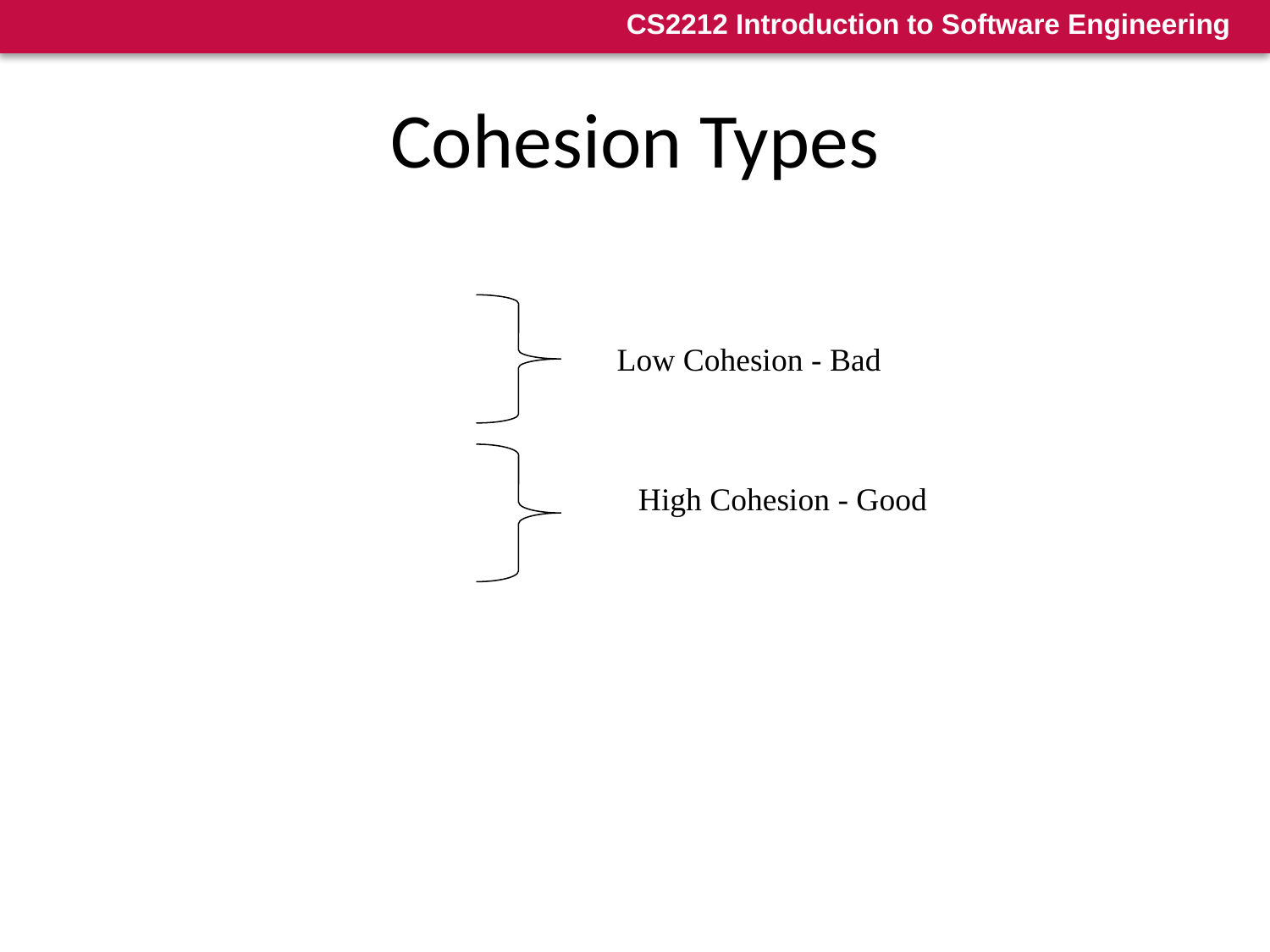

# Cohesion Types
1. Coincidental Cohesion
2. Logical cohesion
3. Temporal cohesion
4. Procedural cohesion
5. Communicational cohesion
6. Sequential cohesion
7. Functional cohesion
8. Informational cohesion

Low Cohesion - Bad

High Cohesion - Good